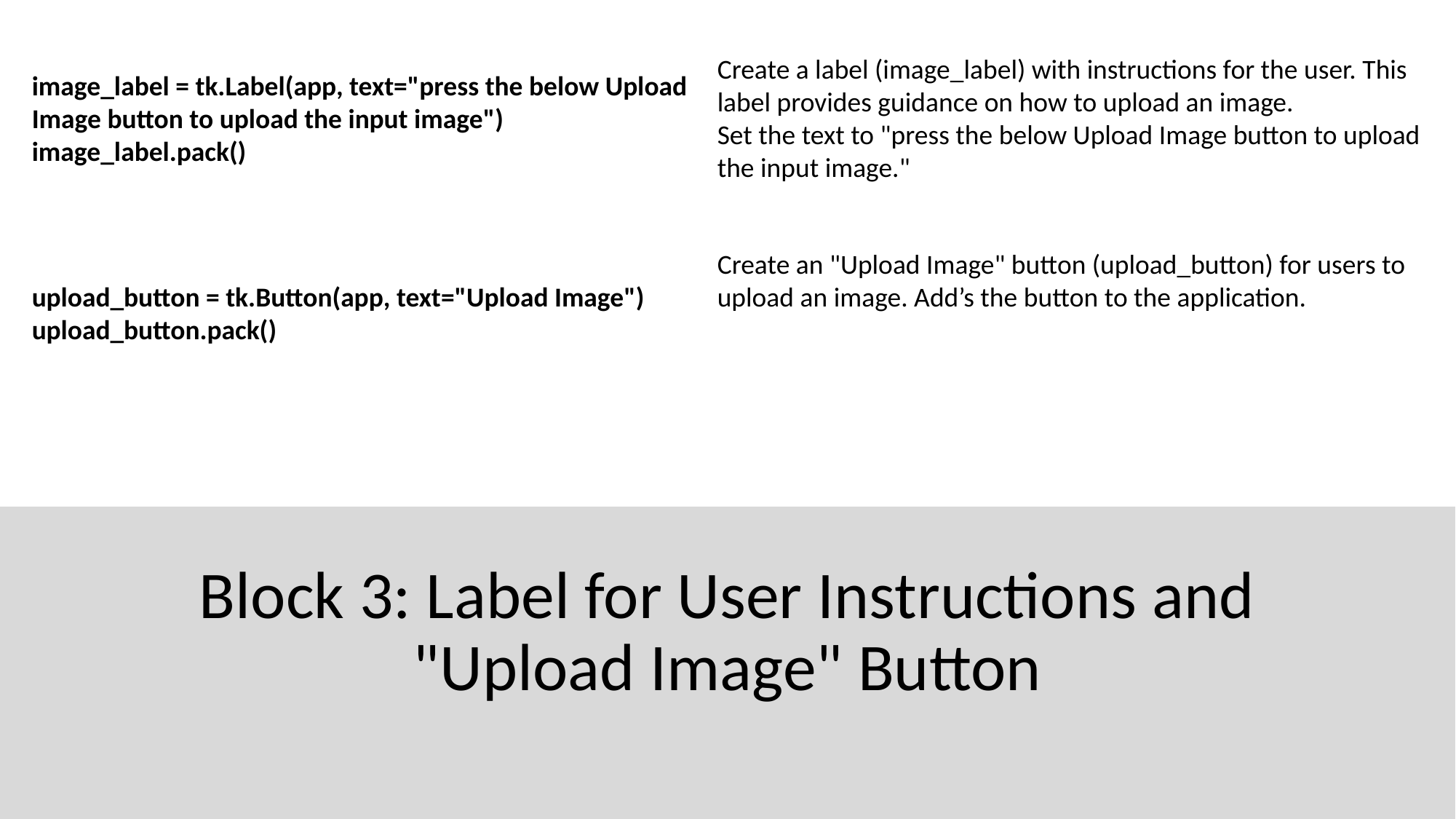

Create a label (image_label) with instructions for the user. This label provides guidance on how to upload an image.
Set the text to "press the below Upload Image button to upload the input image."
image_label = tk.Label(app, text="press the below Upload Image button to upload the input image")
image_label.pack()
Create an "Upload Image" button (upload_button) for users to upload an image. Add’s the button to the application.
upload_button = tk.Button(app, text="Upload Image")
upload_button.pack()

Block 3: Label for User Instructions and "Upload Image" Button